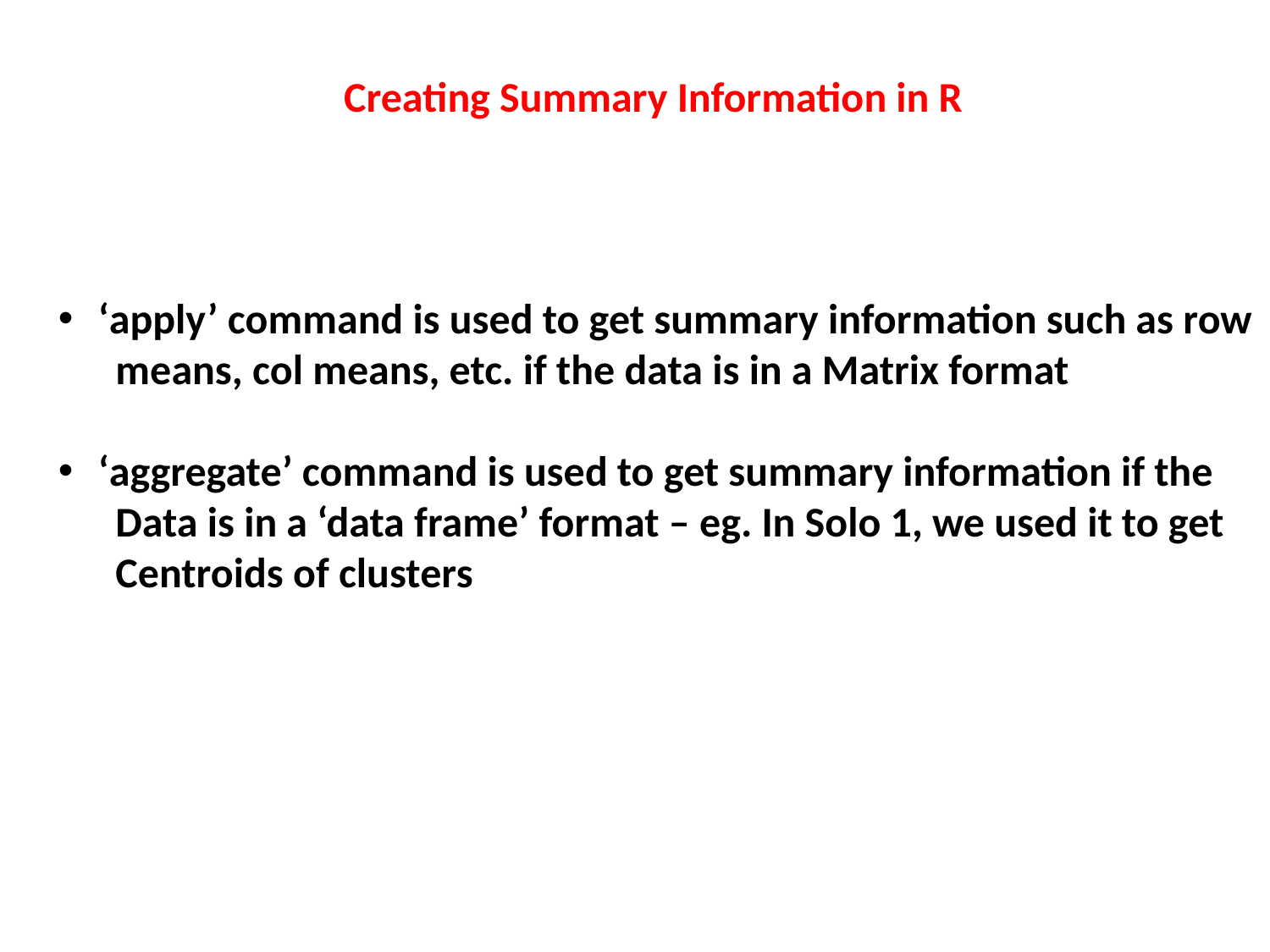

Creating Summary Information in R
‘apply’ command is used to get summary information such as row
      means, col means, etc. if the data is in a Matrix format

‘aggregate’ command is used to get summary information if the
      Data is in a ‘data frame’ format – eg. In Solo 1, we used it to get
      Centroids of clusters